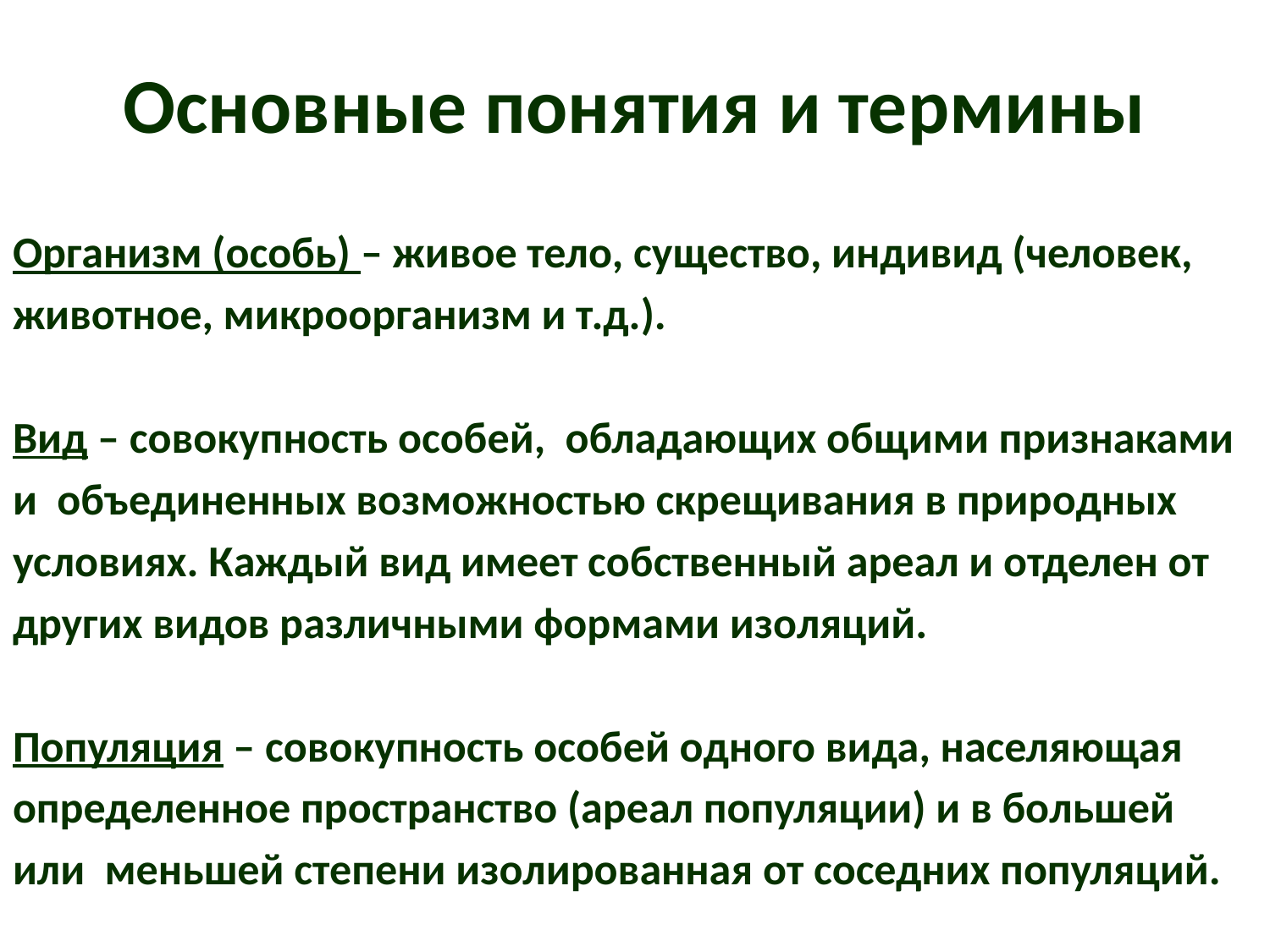

# Основные понятия и термины

Организм (особь) – живое тело, существо, индивид (человек,
животное, микроорганизм и т.д.).

Вид – совокупность особей,  обладающих общими признаками
и  объединенных возможностью скрещивания в природных
условиях. Каждый вид имеет собственный ареал и отделен от
других видов различными формами изоляций.

Популяция – совокупность особей одного вида, населяющая
определенное пространство (ареал популяции) и в большей
или  меньшей степени изолированная от соседних популяций.